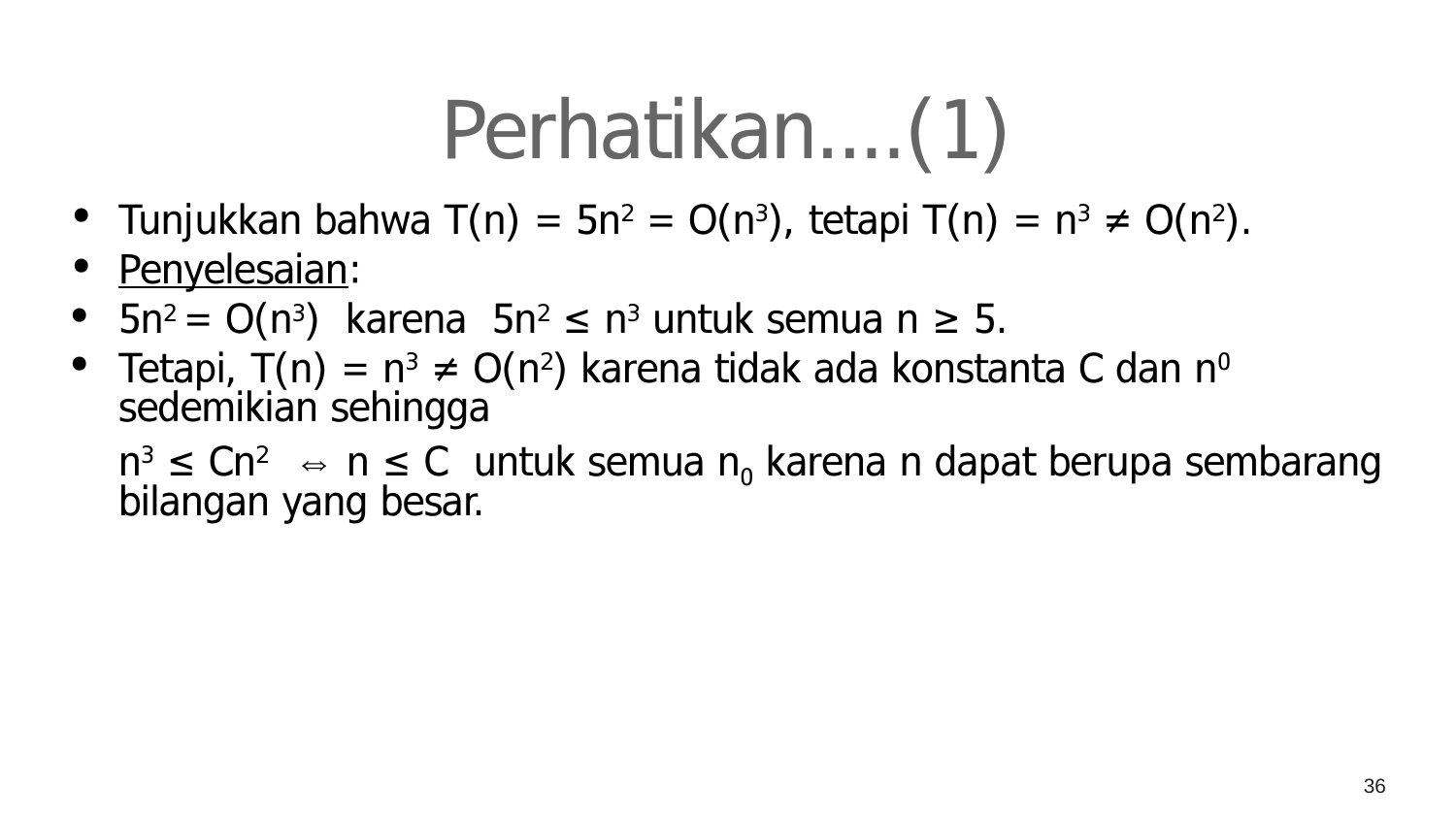

# Perhatikan….(1)
Tunjukkan bahwa T(n) = 5n2 = O(n3), tetapi T(n) = n3 ≠ O(n2).
Penyelesaian:
5n2 = O(n3)  karena  5n2 ≤ n3 untuk semua n ≥ 5.
Tetapi, T(n) = n3 ≠ O(n2) karena tidak ada konstanta C dan n0 sedemikian sehingga
	n3 ≤ Cn2  ⇔ n ≤ C  untuk semua n0 karena n dapat berupa sembarang bilangan yang besar.
36